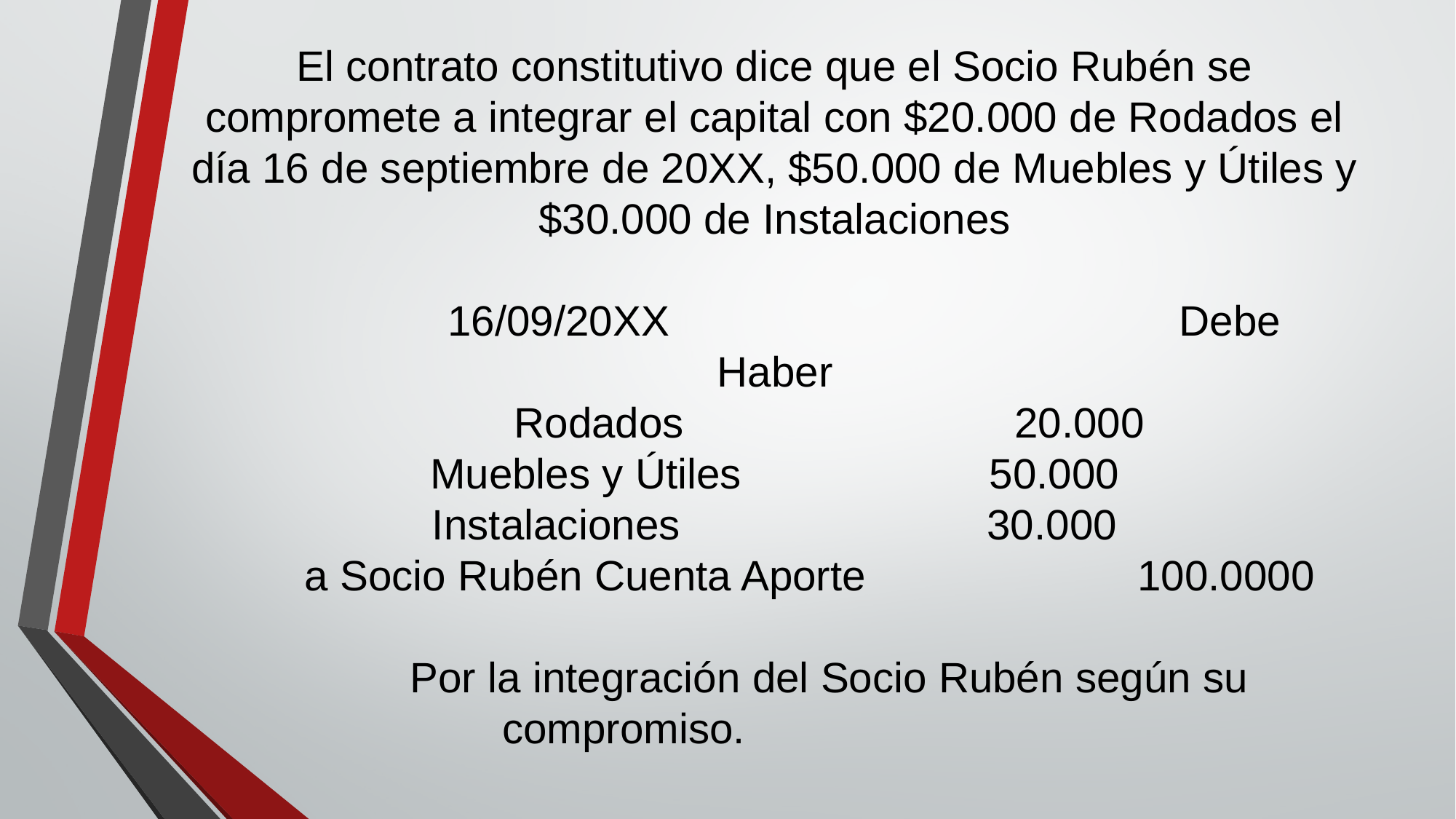

# El contrato constitutivo dice que el Socio Rubén se compromete a integrar el capital con $20.000 de Rodados el día 16 de septiembre de 20XX, $50.000 de Muebles y Útiles y $30.000 de Instalaciones 16/09/20XX		                         Debe	Haber Rodados                            20.000 Muebles y Útiles                     50.000 Instalaciones                          30.000 a Socio Rubén Cuenta Aporte                       100.0000 Por la integración del Socio Rubén según su compromiso.